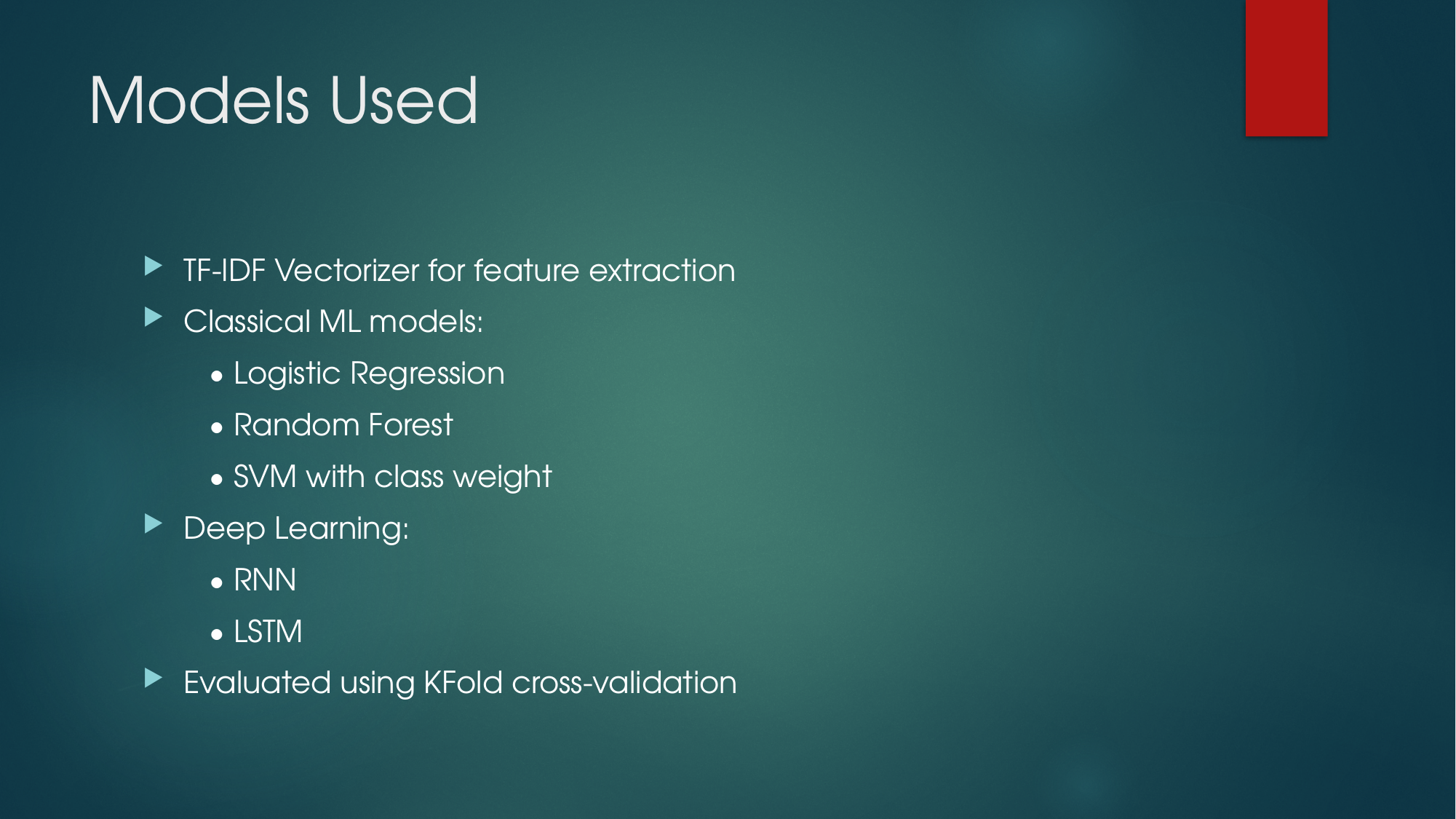

# Models Used
TF-IDF Vectorizer for feature extraction
Classical ML models:
        • Logistic Regression
        • Random Forest
        • SVM with class weight
Deep Learning:
        • RNN
        • LSTM
Evaluated using KFold cross-validation